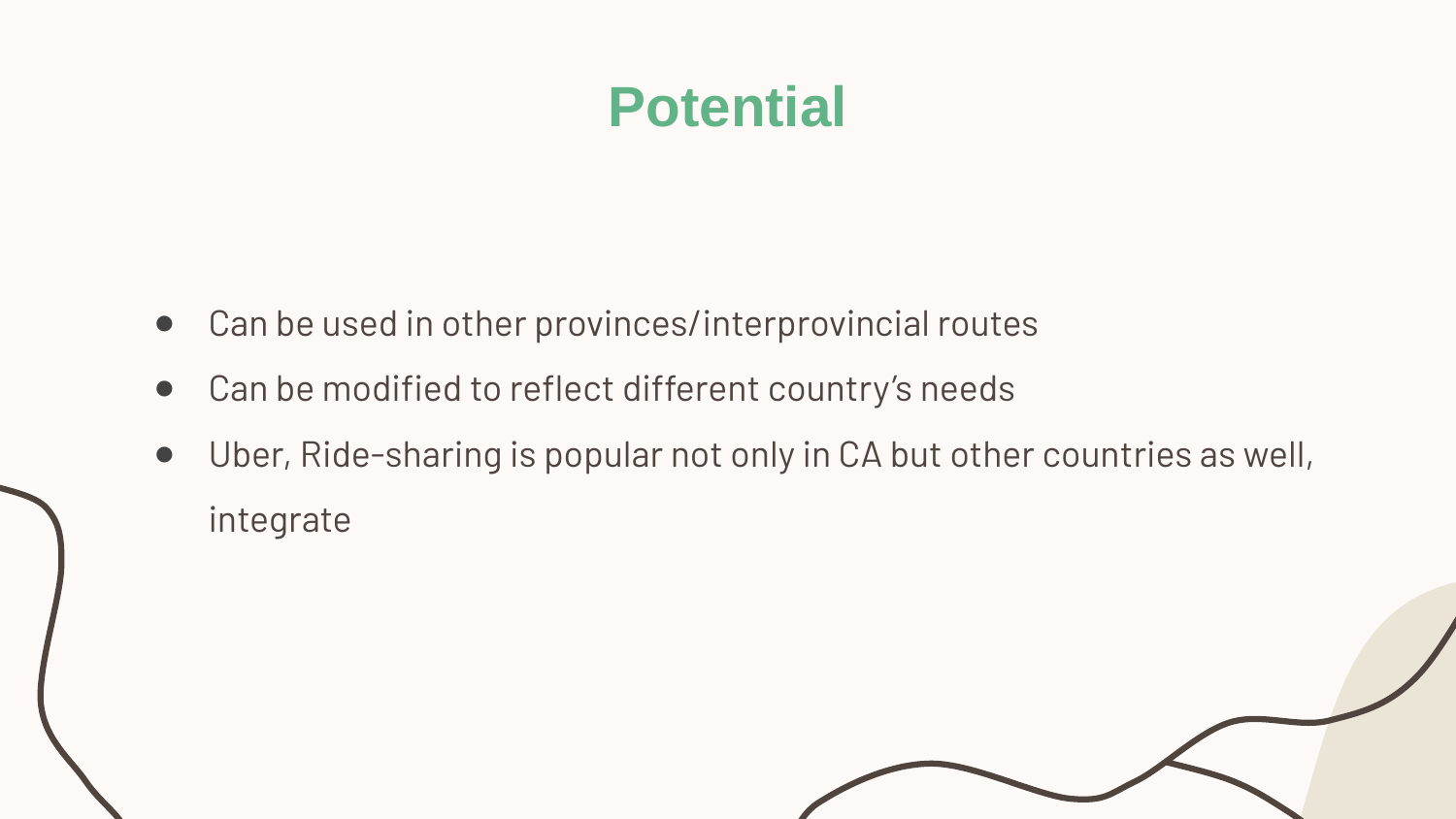

# Potential
Can be used in other provinces/interprovincial routes
Can be modified to reflect different country’s needs
Uber, Ride-sharing is popular not only in CA but other countries as well, integrate